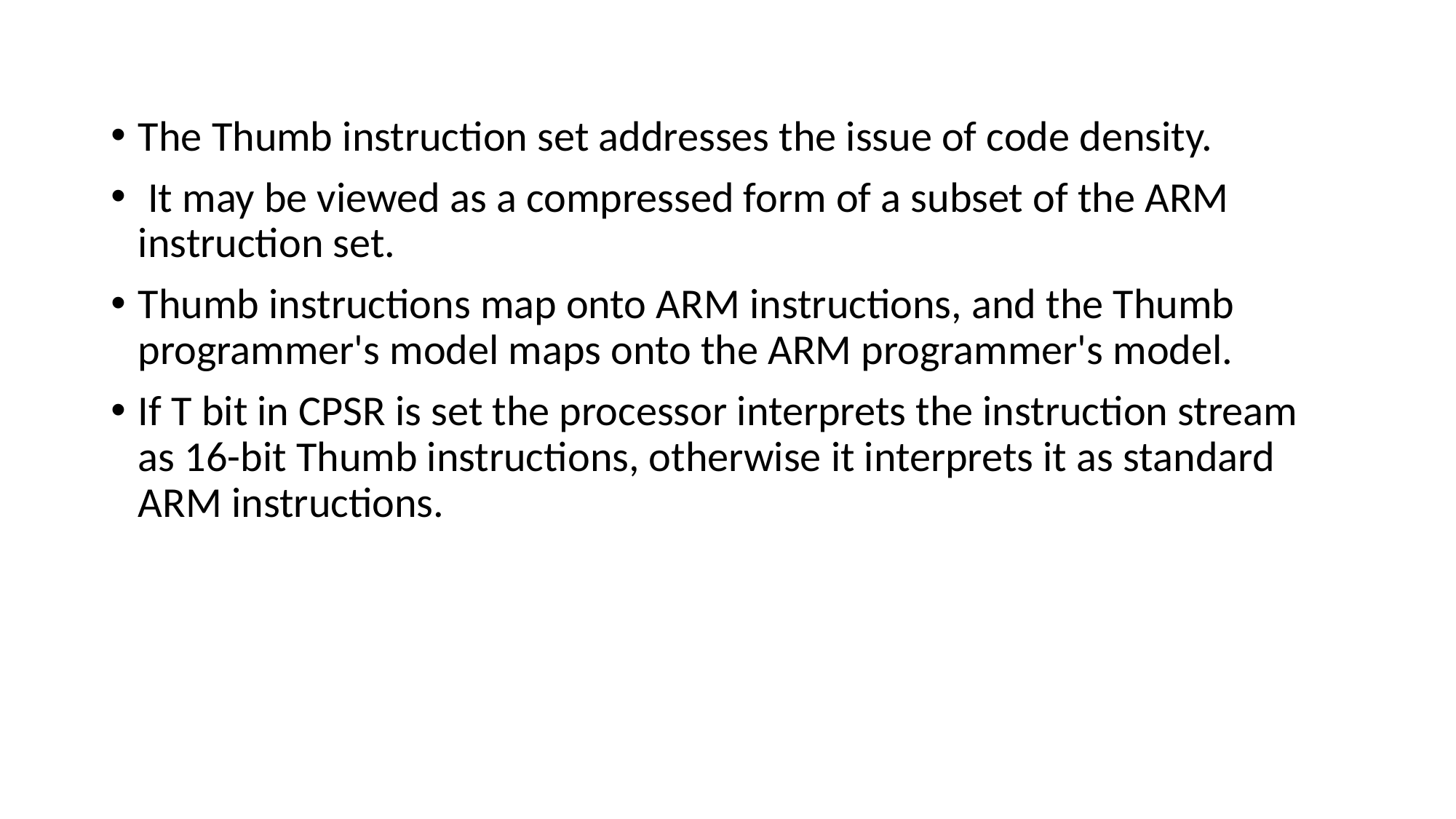

The Thumb instruction set addresses the issue of code density.
 It may be viewed as a compressed form of a subset of the ARM instruction set.
Thumb instructions map onto ARM instructions, and the Thumb programmer's model maps onto the ARM programmer's model.
If T bit in CPSR is set the processor interprets the instruction stream as 16-bit Thumb instructions, otherwise it interprets it as standard ARM instructions.